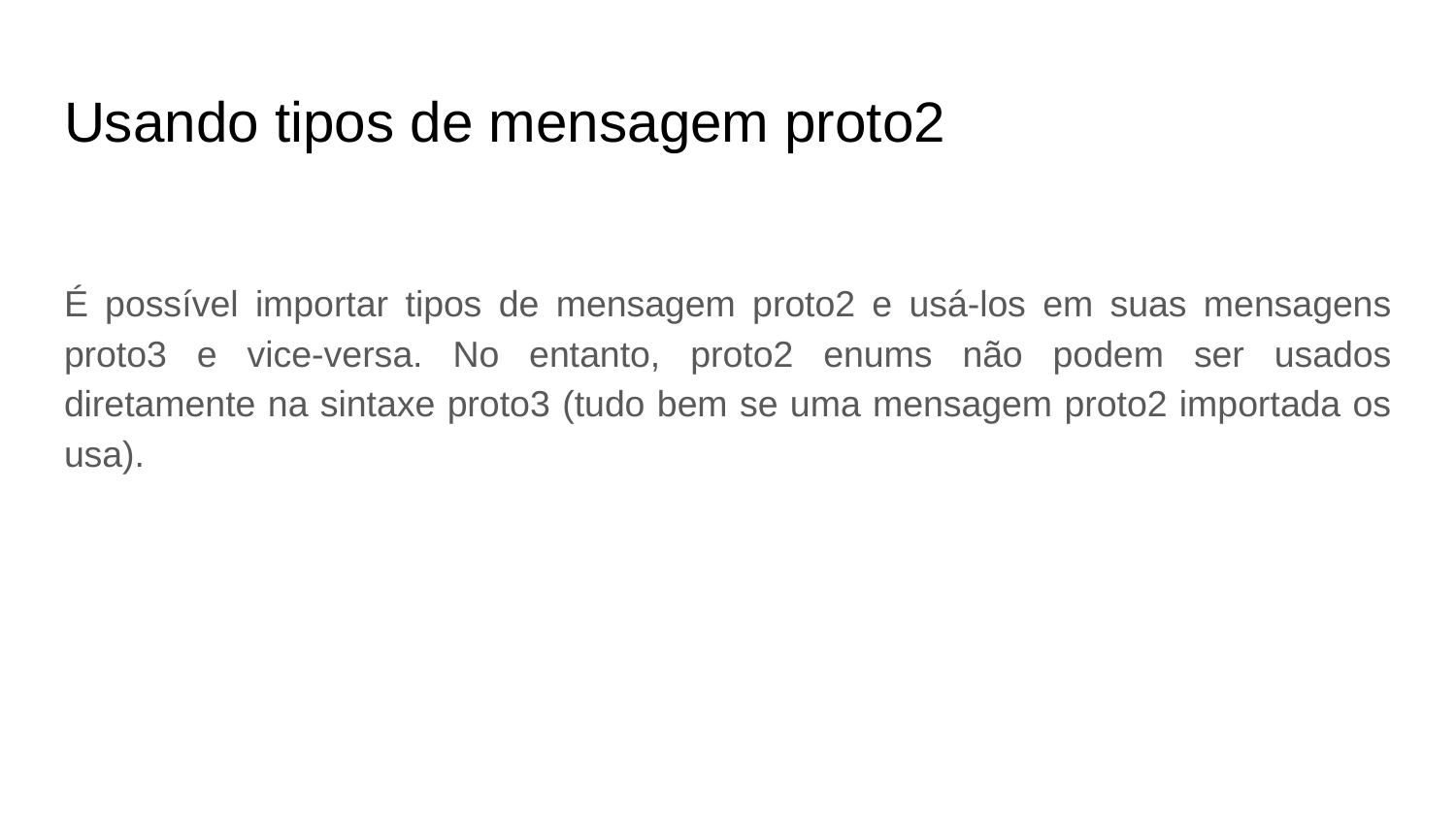

# Usando tipos de mensagem proto2

É possível importar tipos de mensagem proto2 e usá-los em suas mensagens proto3 e vice-versa. No entanto, proto2 enums não podem ser usados diretamente na sintaxe proto3 (tudo bem se uma mensagem proto2 importada os usa).